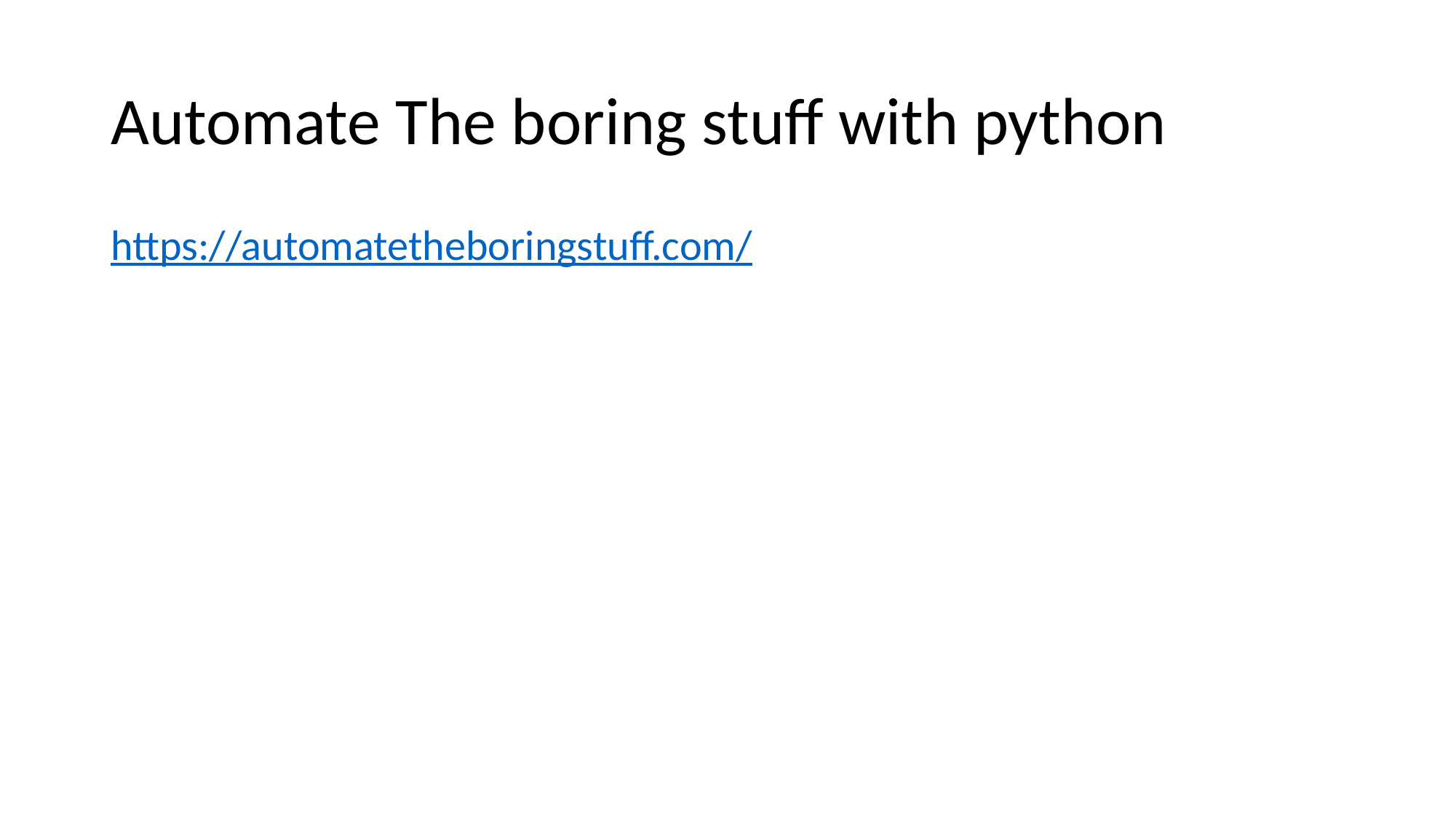

Automate The boring stuff with python
https://automatetheboringstuff.com/